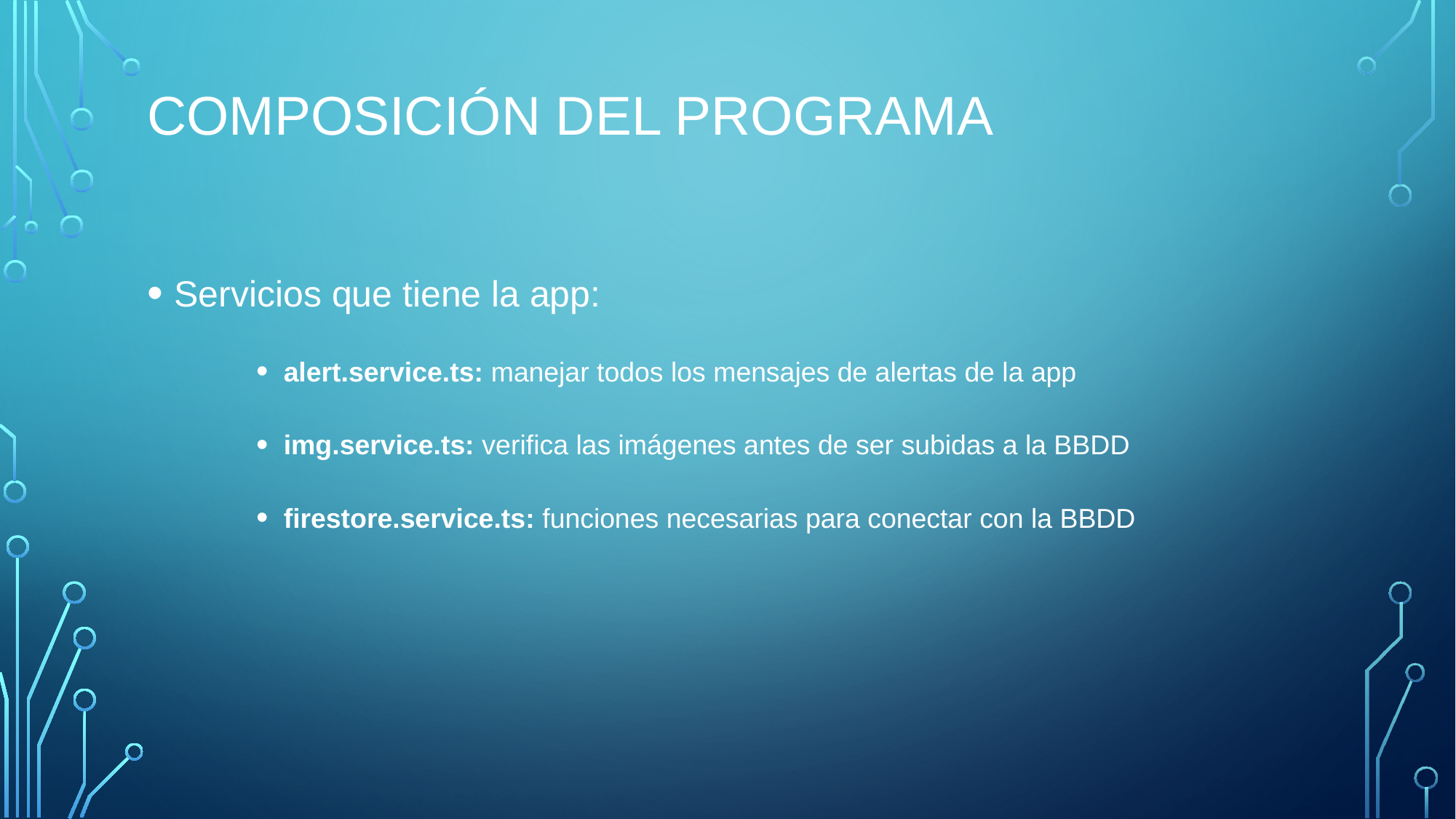

# Composición del programa

Servicios que tiene la app:
alert.service.ts: manejar todos los mensajes de alertas de la app
img.service.ts: verifica las imágenes antes de ser subidas a la BBDD
firestore.service.ts: funciones necesarias para conectar con la BBDD